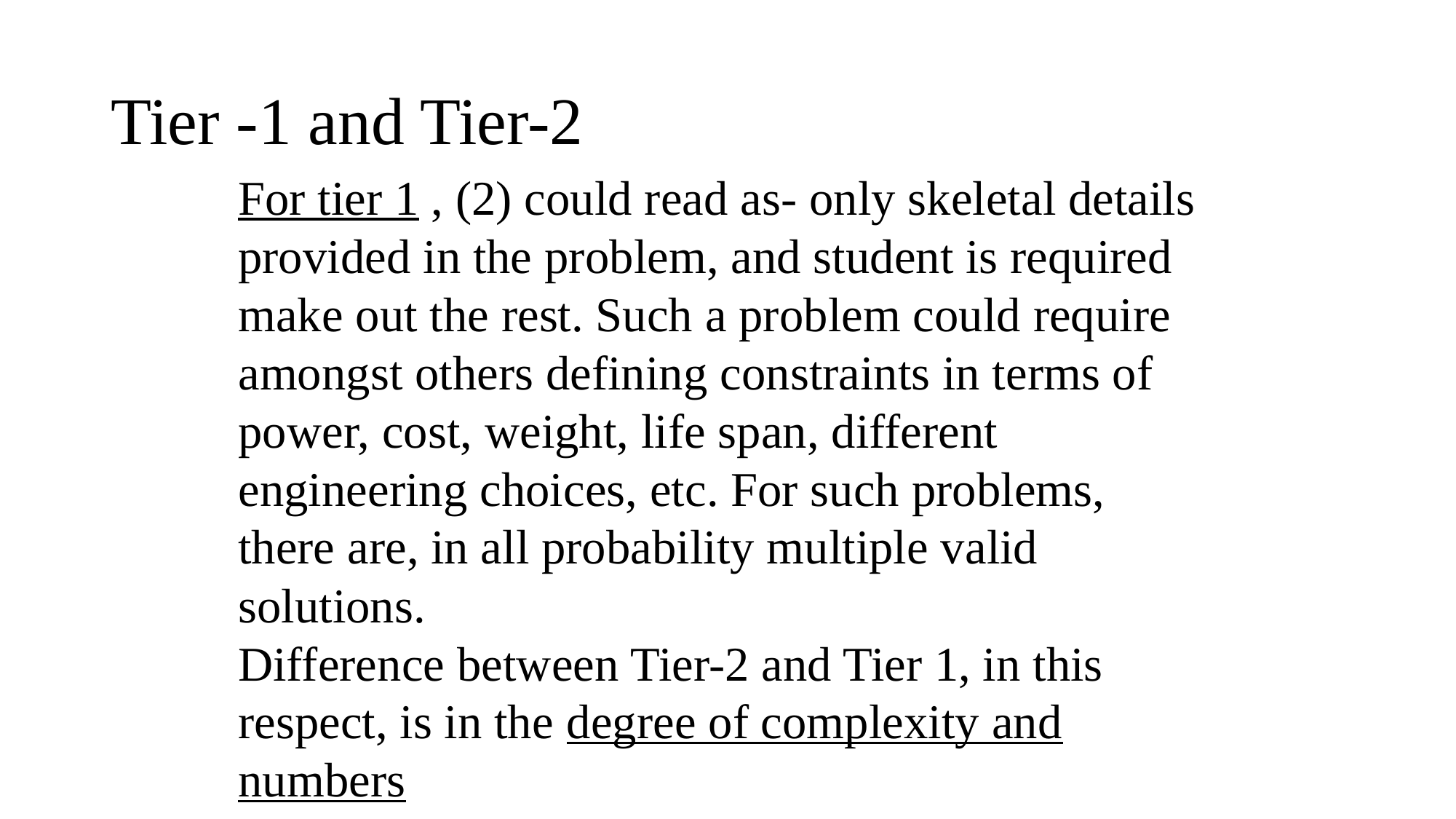

# Tier -1 and Tier-2
For tier 1 , (2) could read as- only skeletal details provided in the problem, and student is required make out the rest. Such a problem could require amongst others defining constraints in terms of power, cost, weight, life span, different engineering choices, etc. For such problems, there are, in all probability multiple valid solutions.
Difference between Tier-2 and Tier 1, in this respect, is in the degree of complexity and numbers